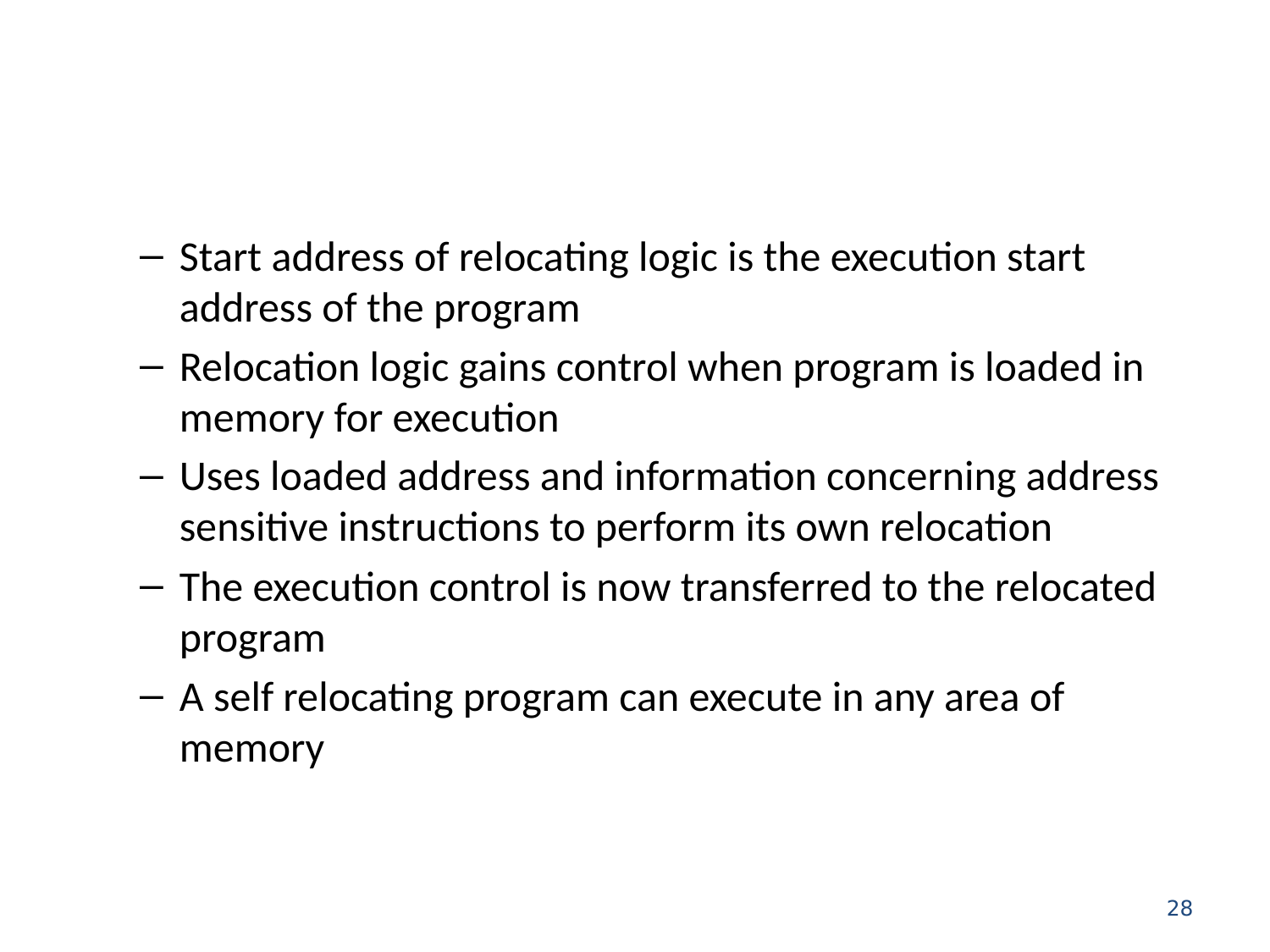

#
Start address of relocating logic is the execution start address of the program
Relocation logic gains control when program is loaded in memory for execution
Uses loaded address and information concerning address sensitive instructions to perform its own relocation
The execution control is now transferred to the relocated program
A self relocating program can execute in any area of memory

28